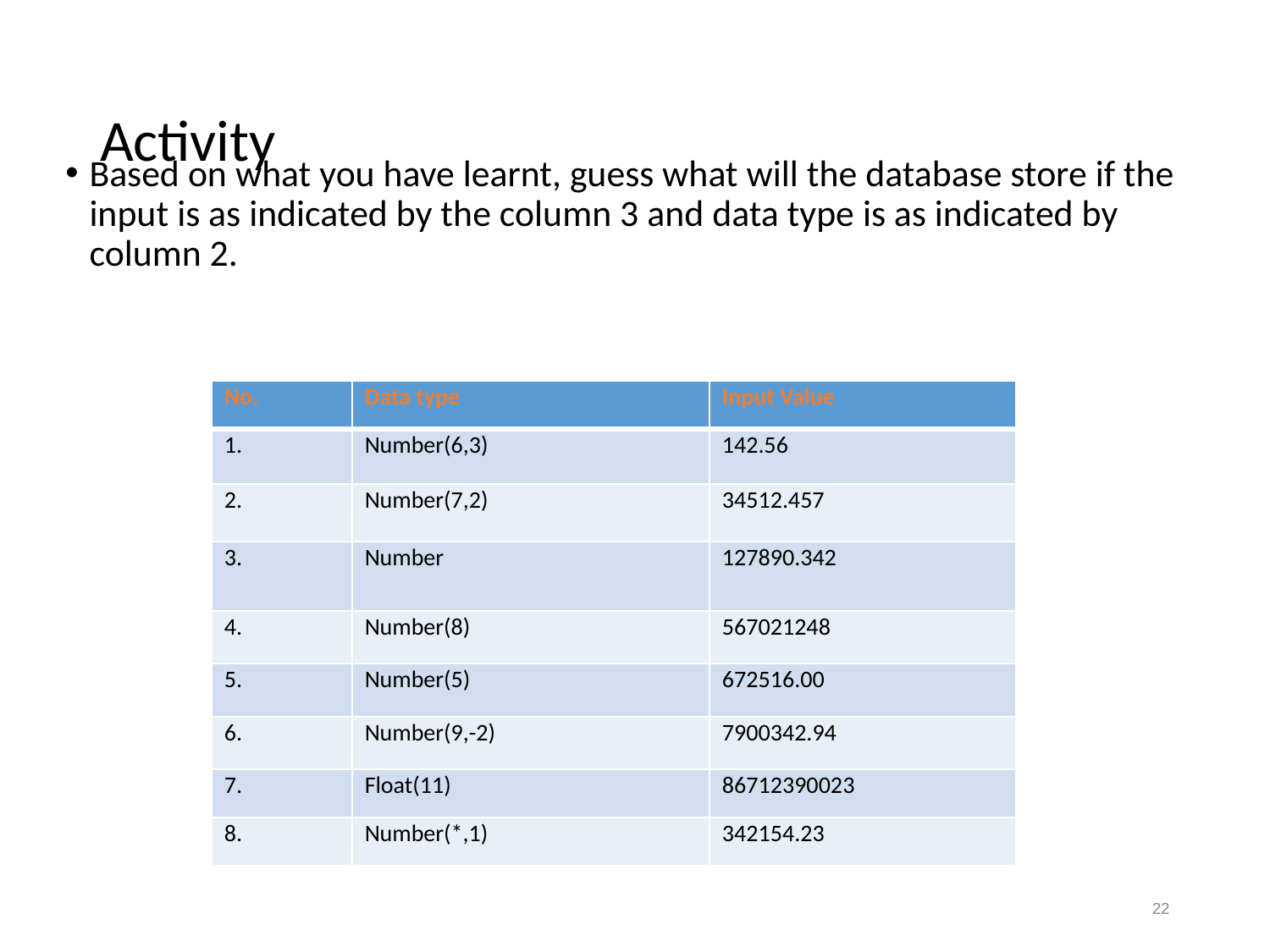

# Activity
Based on what you have learnt, guess what will the database store if the input is as indicated by the column 3 and data type is as indicated by column 2.
| No. | Data type | Input Value |
| --- | --- | --- |
| 1. | Number(6,3) | 142.56 |
| 2. | Number(7,2) | 34512.457 |
| 3. | Number | 127890.342 |
| 4. | Number(8) | 567021248 |
| 5. | Number(5) | 672516.00 |
| 6. | Number(9,-2) | 7900342.94 |
| 7. | Float(11) | 86712390023 |
| 8. | Number(\*,1) | 342154.23 |
22